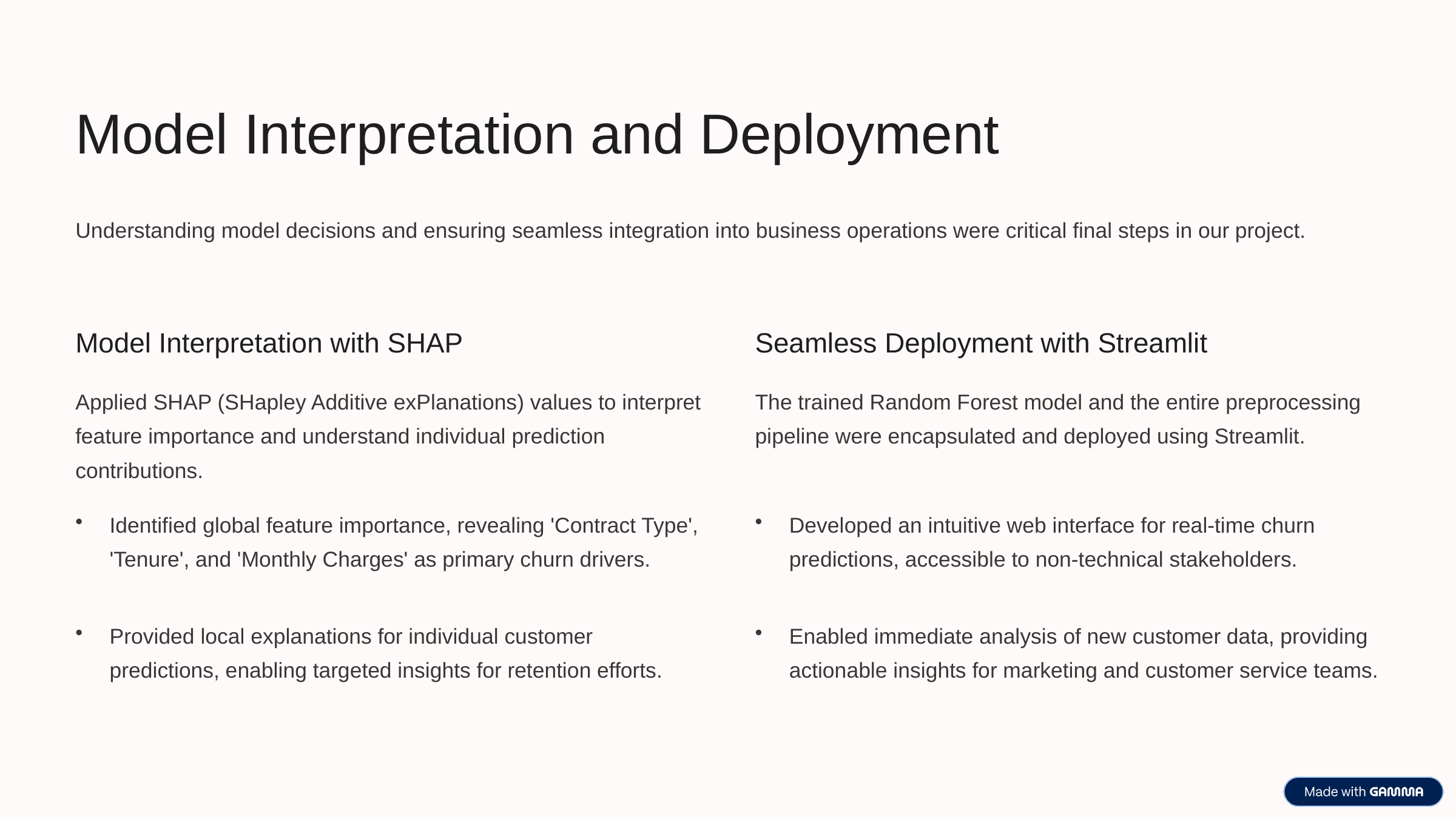

Model Interpretation and Deployment
Understanding model decisions and ensuring seamless integration into business operations were critical final steps in our project.
Model Interpretation with SHAP
Seamless Deployment with Streamlit
Applied SHAP (SHapley Additive exPlanations) values to interpret feature importance and understand individual prediction contributions.
The trained Random Forest model and the entire preprocessing pipeline were encapsulated and deployed using Streamlit.
Identified global feature importance, revealing 'Contract Type', 'Tenure', and 'Monthly Charges' as primary churn drivers.
Developed an intuitive web interface for real-time churn predictions, accessible to non-technical stakeholders.
Provided local explanations for individual customer predictions, enabling targeted insights for retention efforts.
Enabled immediate analysis of new customer data, providing actionable insights for marketing and customer service teams.